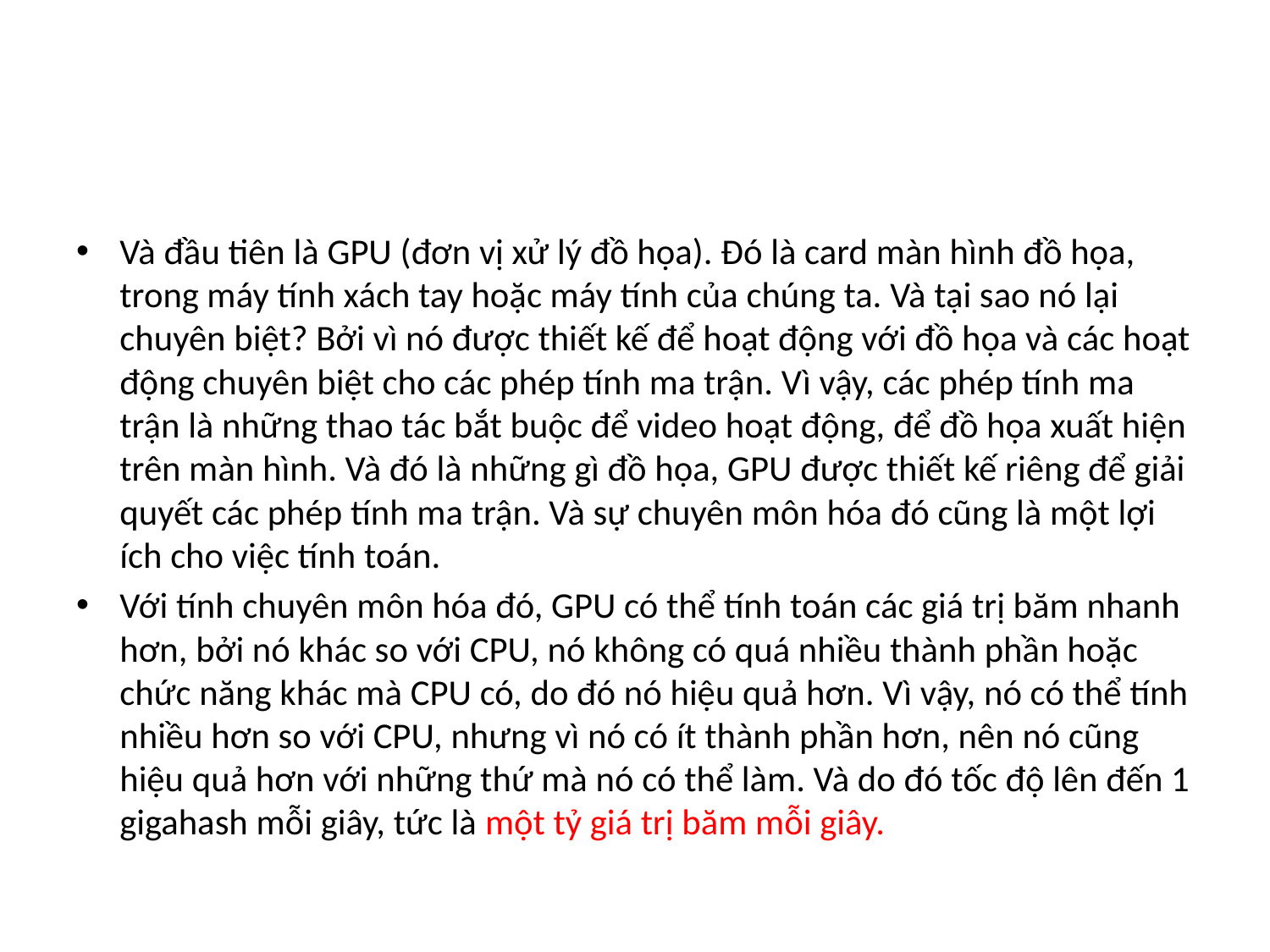

#
Và đầu tiên là GPU (đơn vị xử lý đồ họa). Đó là card màn hình đồ họa, trong máy tính xách tay hoặc máy tính của chúng ta. Và tại sao nó lại chuyên biệt? Bởi vì nó được thiết kế để hoạt động với đồ họa và các hoạt động chuyên biệt cho các phép tính ma trận. Vì vậy, các phép tính ma trận là những thao tác bắt buộc để video hoạt động, để đồ họa xuất hiện trên màn hình. Và đó là những gì đồ họa, GPU được thiết kế riêng để giải quyết các phép tính ma trận. Và sự chuyên môn hóa đó cũng là một lợi ích cho việc tính toán.
Với tính chuyên môn hóa đó, GPU có thể tính toán các giá trị băm nhanh hơn, bởi nó khác so với CPU, nó không có quá nhiều thành phần hoặc chức năng khác mà CPU có, do đó nó hiệu quả hơn. Vì vậy, nó có thể tính nhiều hơn so với CPU, nhưng vì nó có ít thành phần hơn, nên nó cũng hiệu quả hơn với những thứ mà nó có thể làm. Và do đó tốc độ lên đến 1 gigahash mỗi giây, tức là một tỷ giá trị băm mỗi giây.